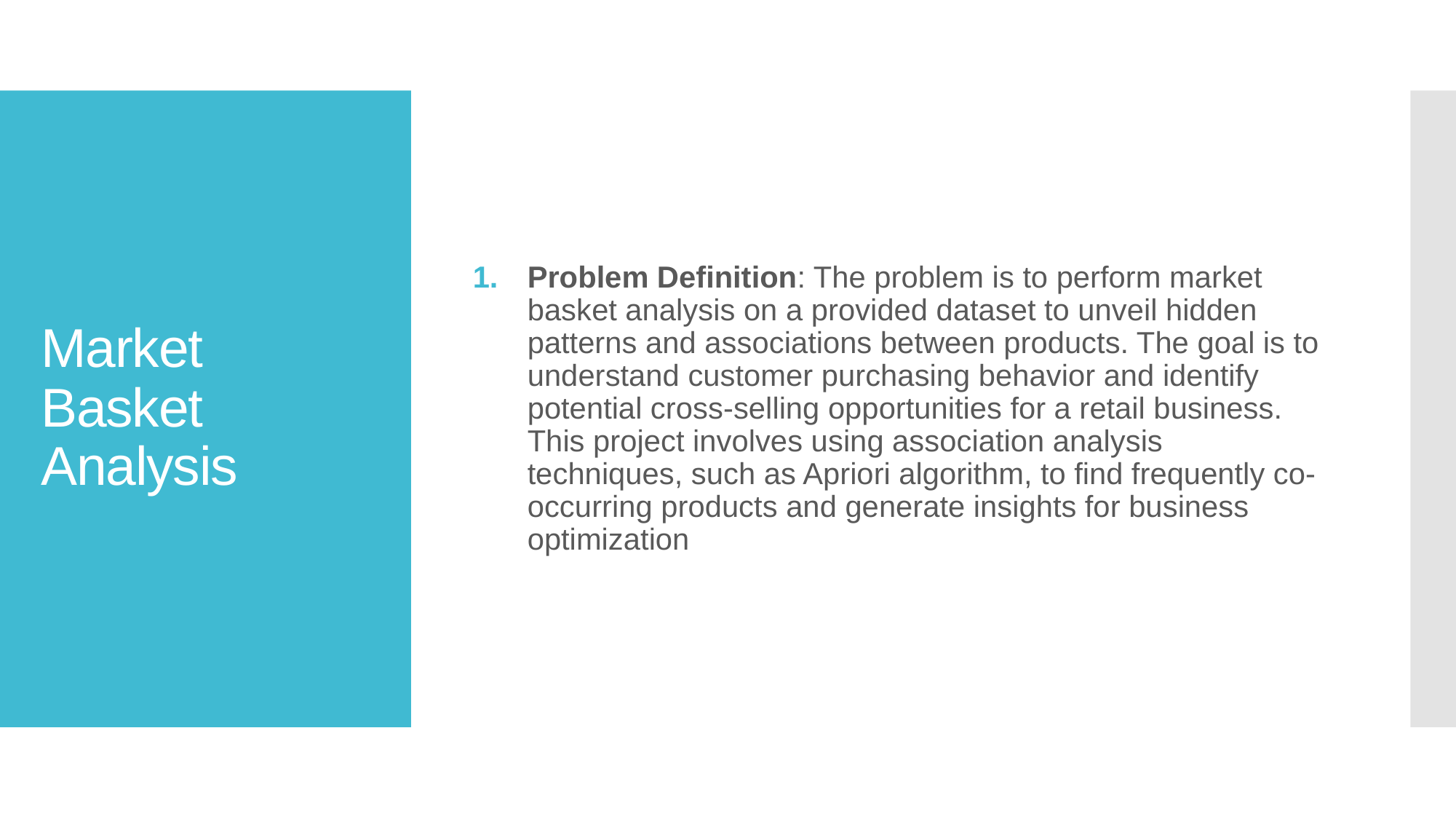

Problem Definition: The problem is to perform market basket analysis on a provided dataset to unveil hidden patterns and associations between products. The goal is to understand customer purchasing behavior and identify potential cross-selling opportunities for a retail business. This project involves using association analysis techniques, such as Apriori algorithm, to find frequently co-occurring products and generate insights for business optimization
# Market Basket Analysis